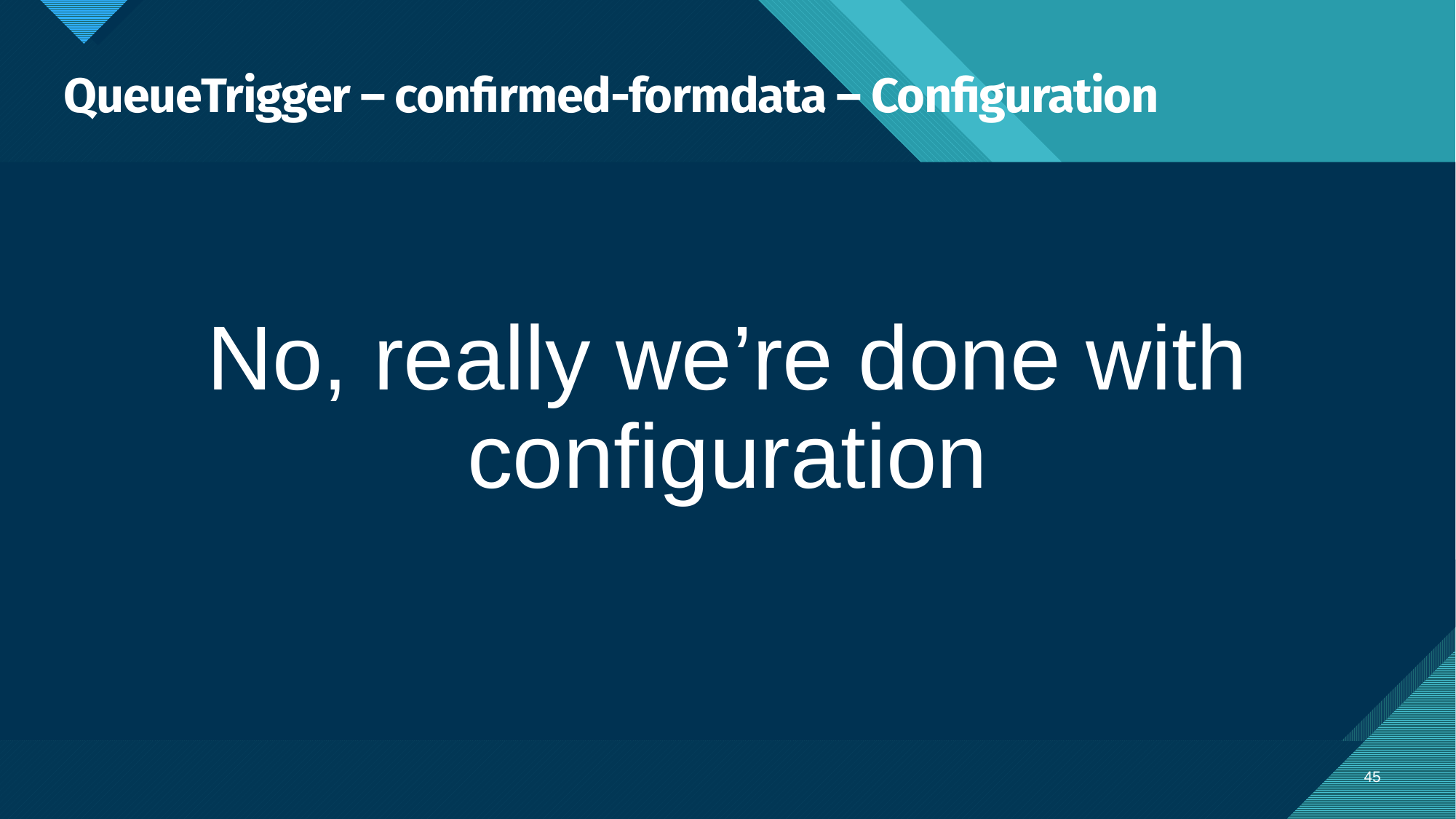

# QueueTrigger – confirmed-formdata – Configuration
No, really we’re done with configuration
45